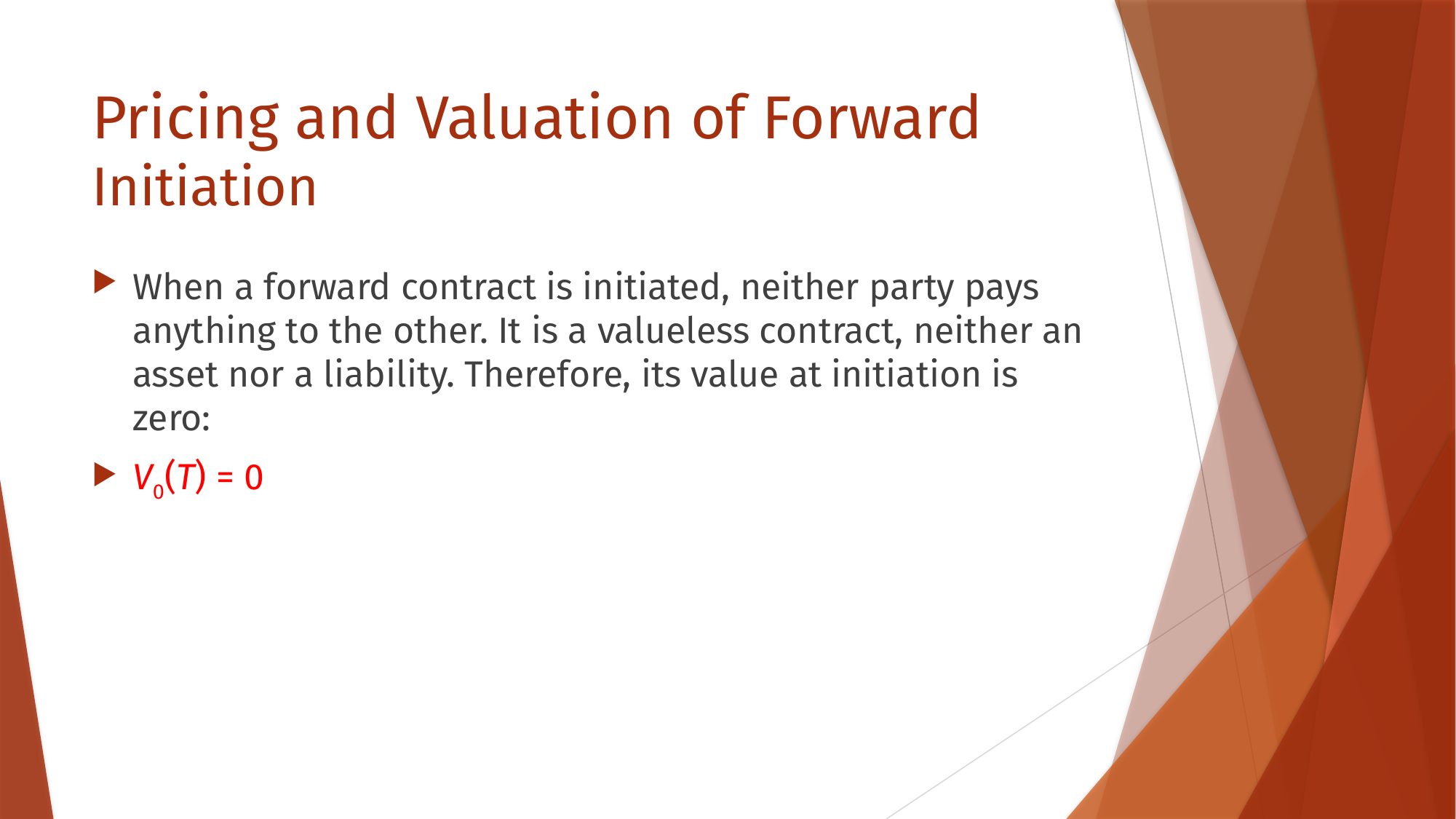

# Pricing and Valuation of Forward Initiation
When a forward contract is initiated, neither party pays anything to the other. It is a valueless contract, neither an asset nor a liability. Therefore, its value at initiation is zero:
V0(T) = 0